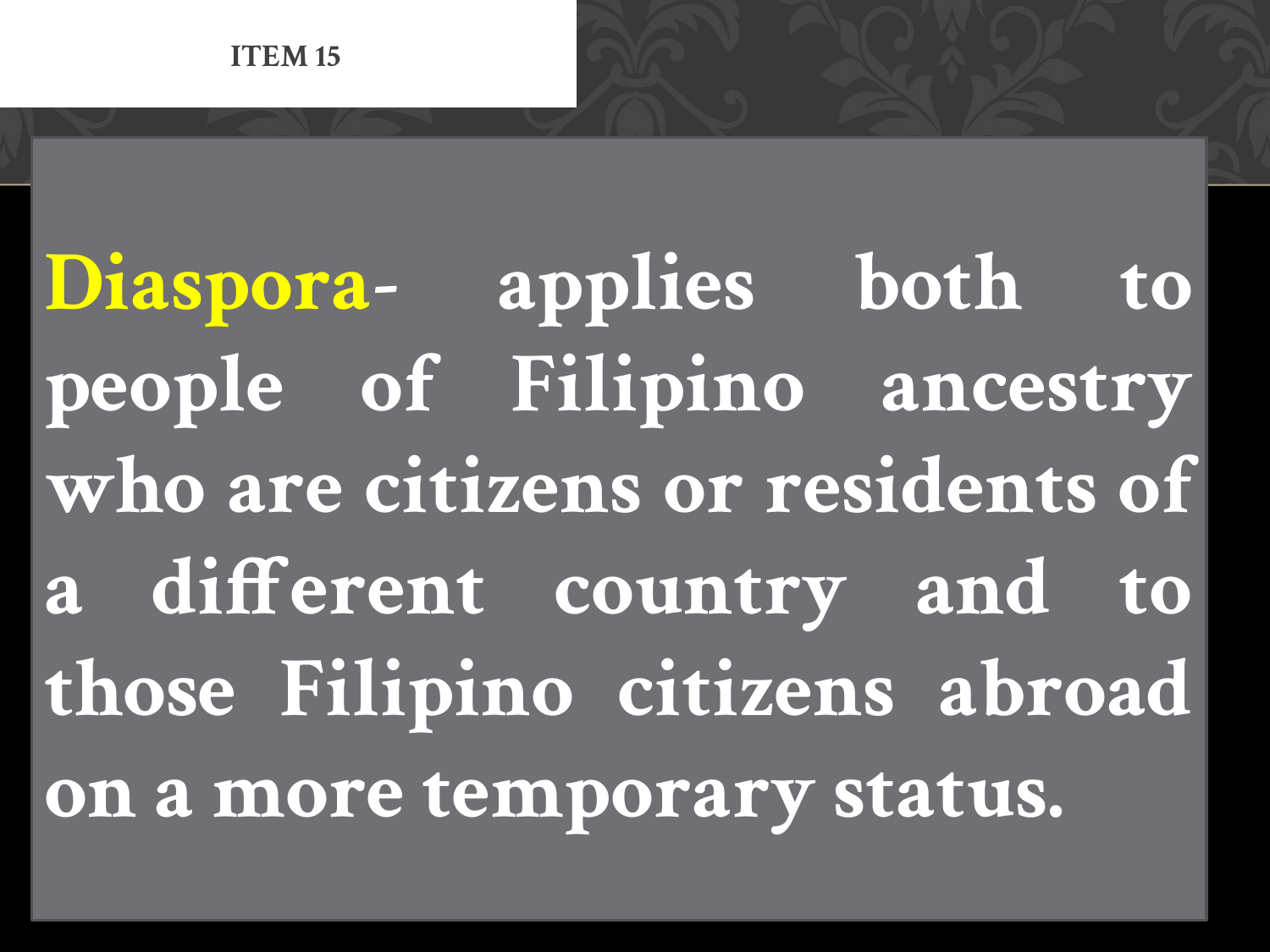

# Item 15
Diaspora- applies both to people of Filipino ancestry who are citizens or residents of a different country and to those Filipino citizens abroad on a more temporary status.